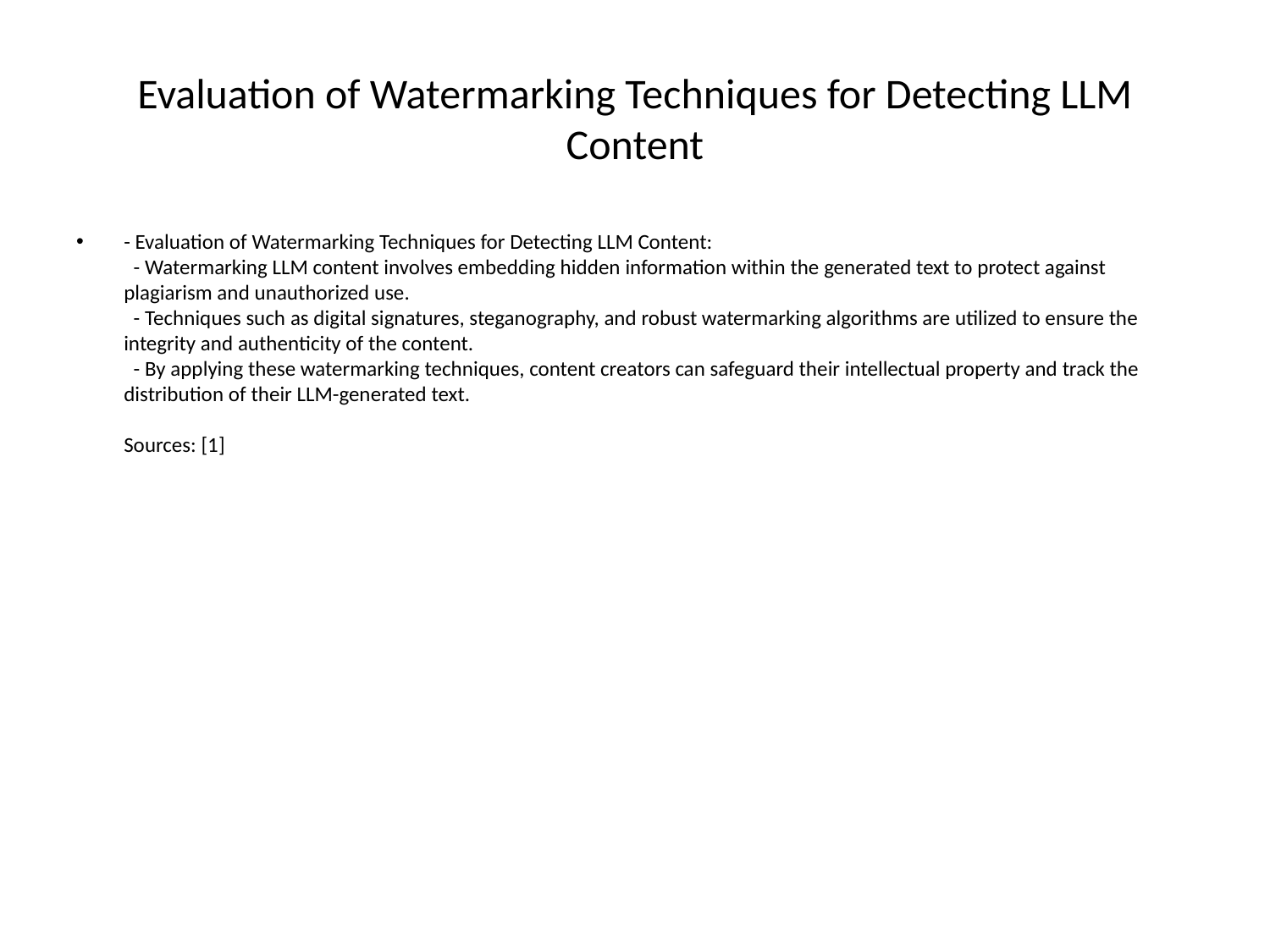

# Evaluation of Watermarking Techniques for Detecting LLM Content
- Evaluation of Watermarking Techniques for Detecting LLM Content:
  - Watermarking LLM content involves embedding hidden information within the generated text to protect against plagiarism and unauthorized use.
  - Techniques such as digital signatures, steganography, and robust watermarking algorithms are utilized to ensure the integrity and authenticity of the content.
  - By applying these watermarking techniques, content creators can safeguard their intellectual property and track the distribution of their LLM-generated text.
Sources: [1]